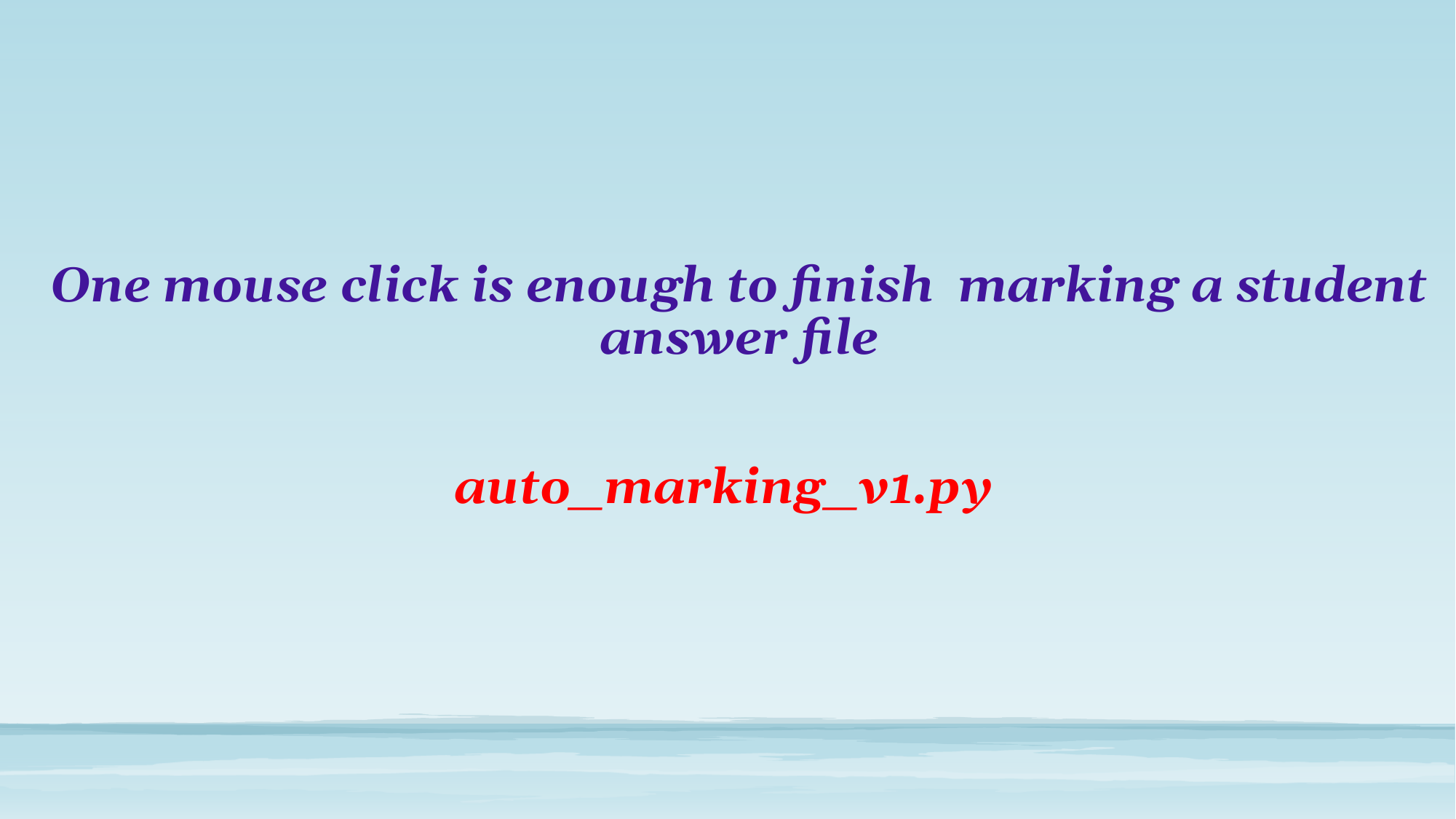

# One mouse click is enough to finish  marking a student answer file
auto_marking_v1.py